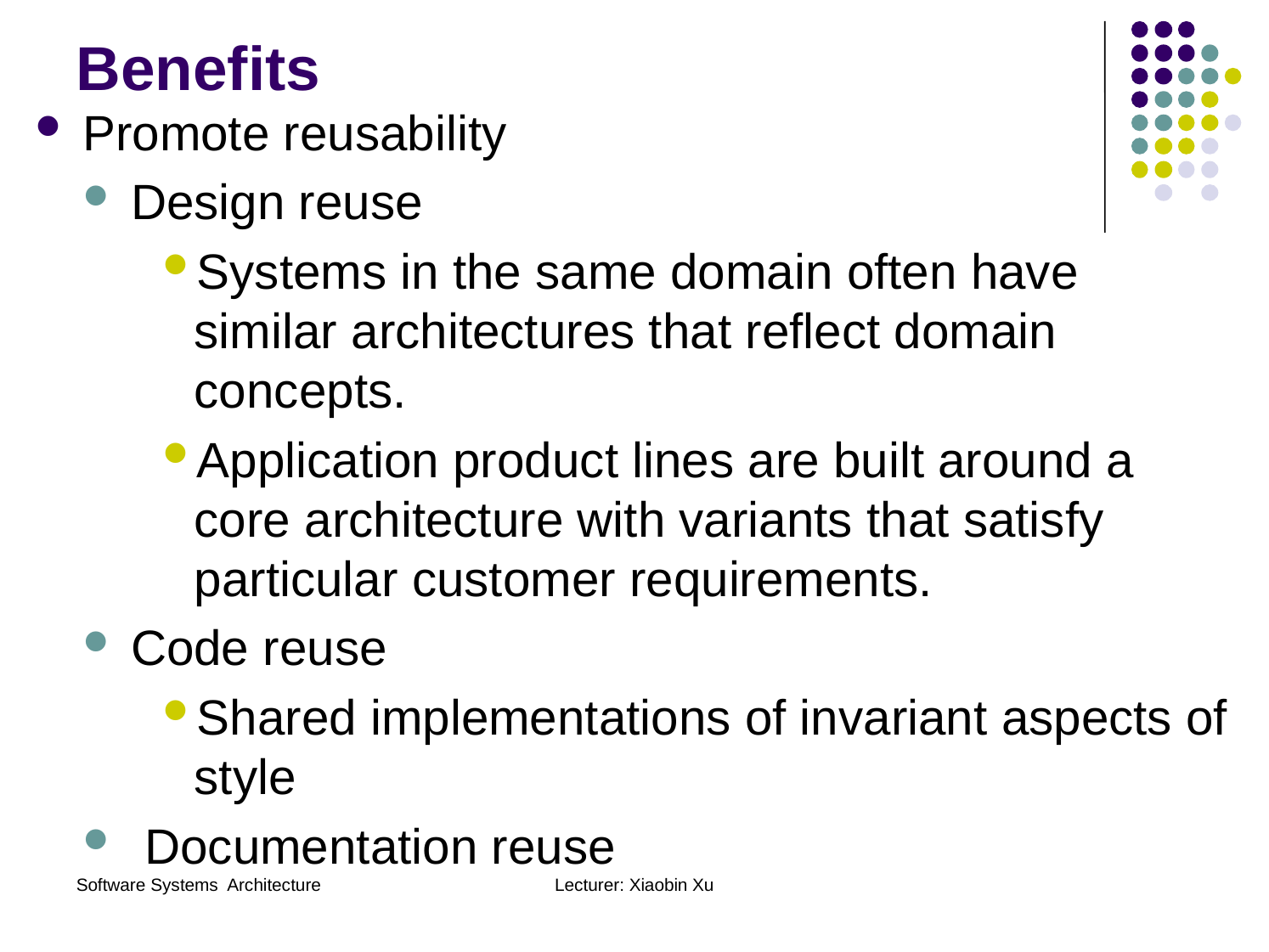

Benefits
Promote reusability
Design reuse
Systems in the same domain often have similar architectures that reflect domain concepts.
Application product lines are built around a core architecture with variants that satisfy particular customer requirements.
Code reuse
Shared implementations of invariant aspects of style
 Documentation reuse
Software Systems  Architecture
Lecturer: Xiaobin Xu